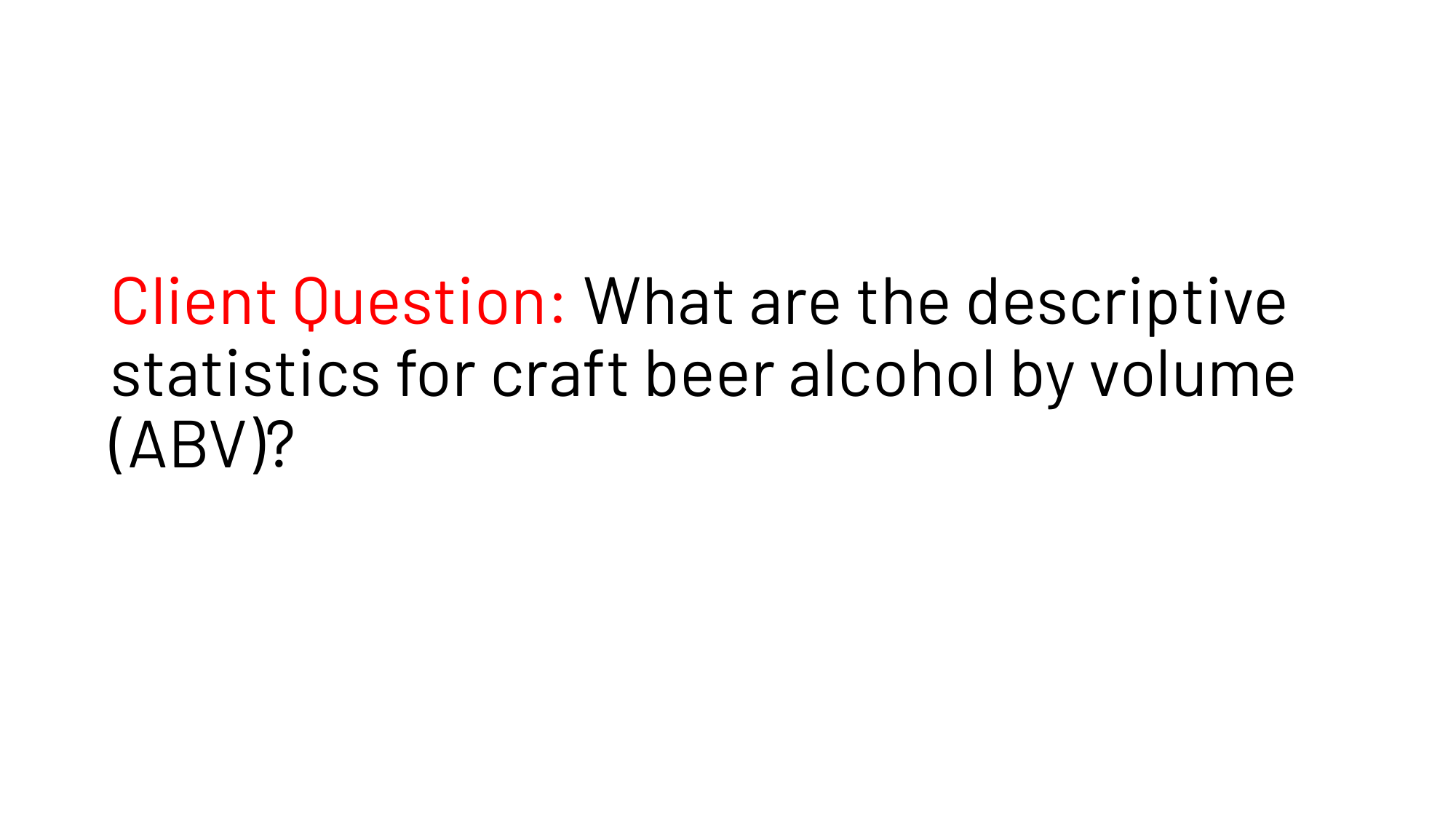

# Client Question: What are the descriptive statistics for craft beer alcohol by volume (ABV)?